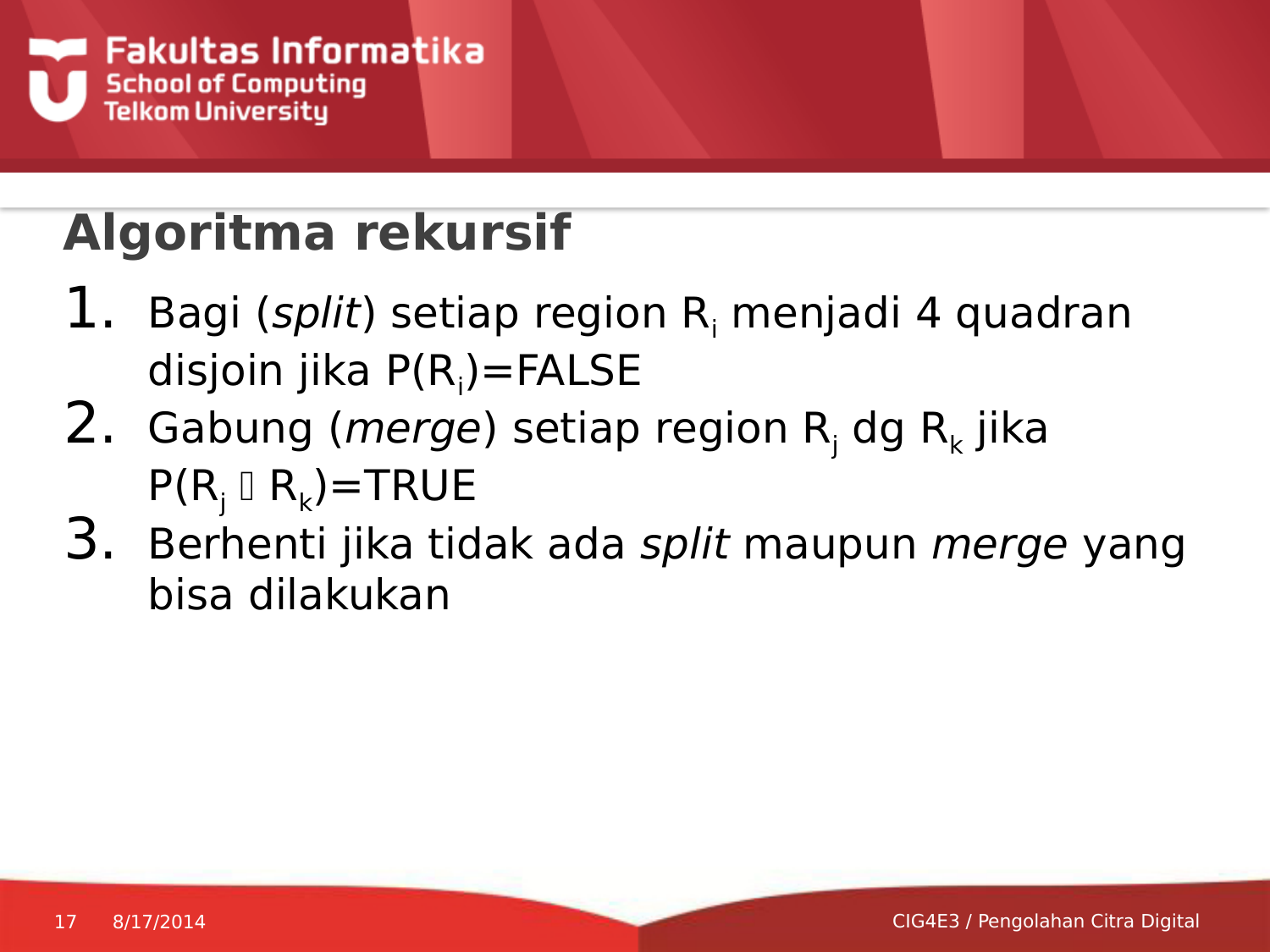

# Algoritma rekursif
Bagi (split) setiap region Ri menjadi 4 quadran disjoin jika P(Ri)=FALSE
Gabung (merge) setiap region Rj dg Rk jika
P(Rj ∪ Rk)=TRUE
Berhenti jika tidak ada split maupun merge yang bisa dilakukan

17
8/17/2014